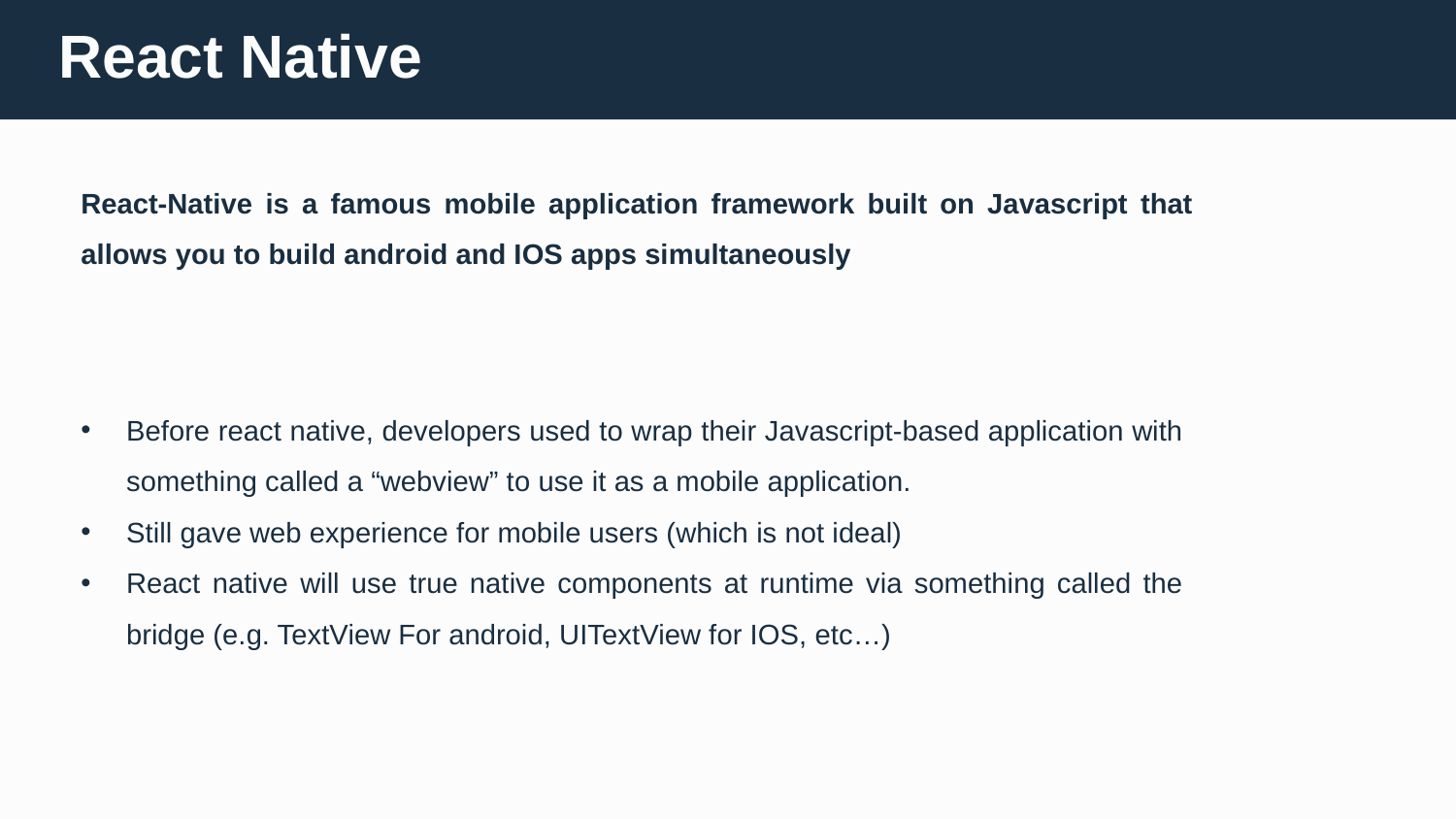

React Native
React-Native is a famous mobile application framework built on Javascript that allows you to build android and IOS apps simultaneously
Before react native, developers used to wrap their Javascript-based application with something called a “webview” to use it as a mobile application.
Still gave web experience for mobile users (which is not ideal)
React native will use true native components at runtime via something called the bridge (e.g. TextView For android, UITextView for IOS, etc…)